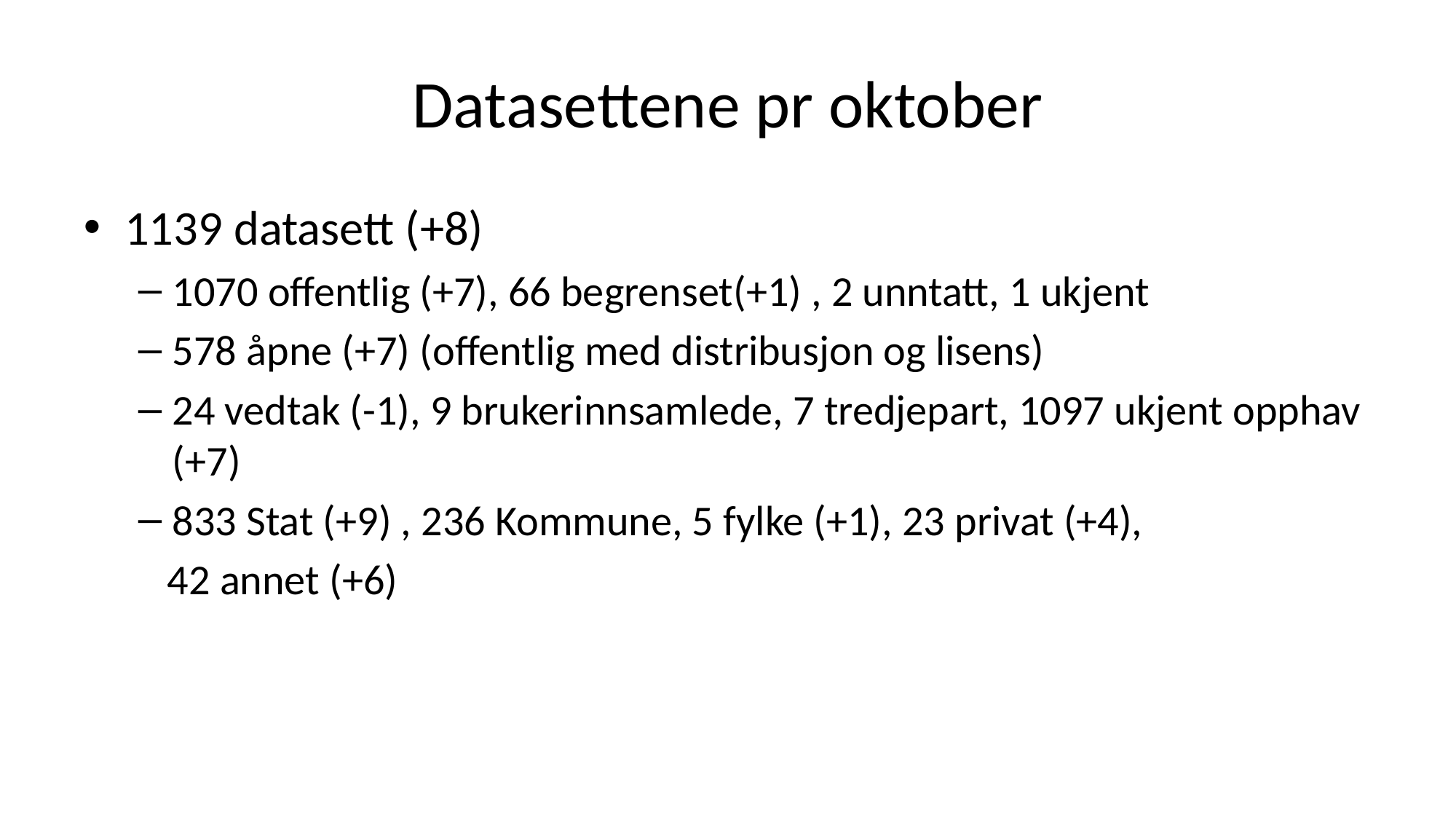

# Datasettene pr oktober
1139 datasett (+8)
1070 offentlig (+7), 66 begrenset(+1) , 2 unntatt, 1 ukjent
578 åpne (+7) (offentlig med distribusjon og lisens)
24 vedtak (-1), 9 brukerinnsamlede, 7 tredjepart, 1097 ukjent opphav (+7)
833 Stat (+9) , 236 Kommune, 5 fylke (+1), 23 privat (+4),
   42 annet (+6)